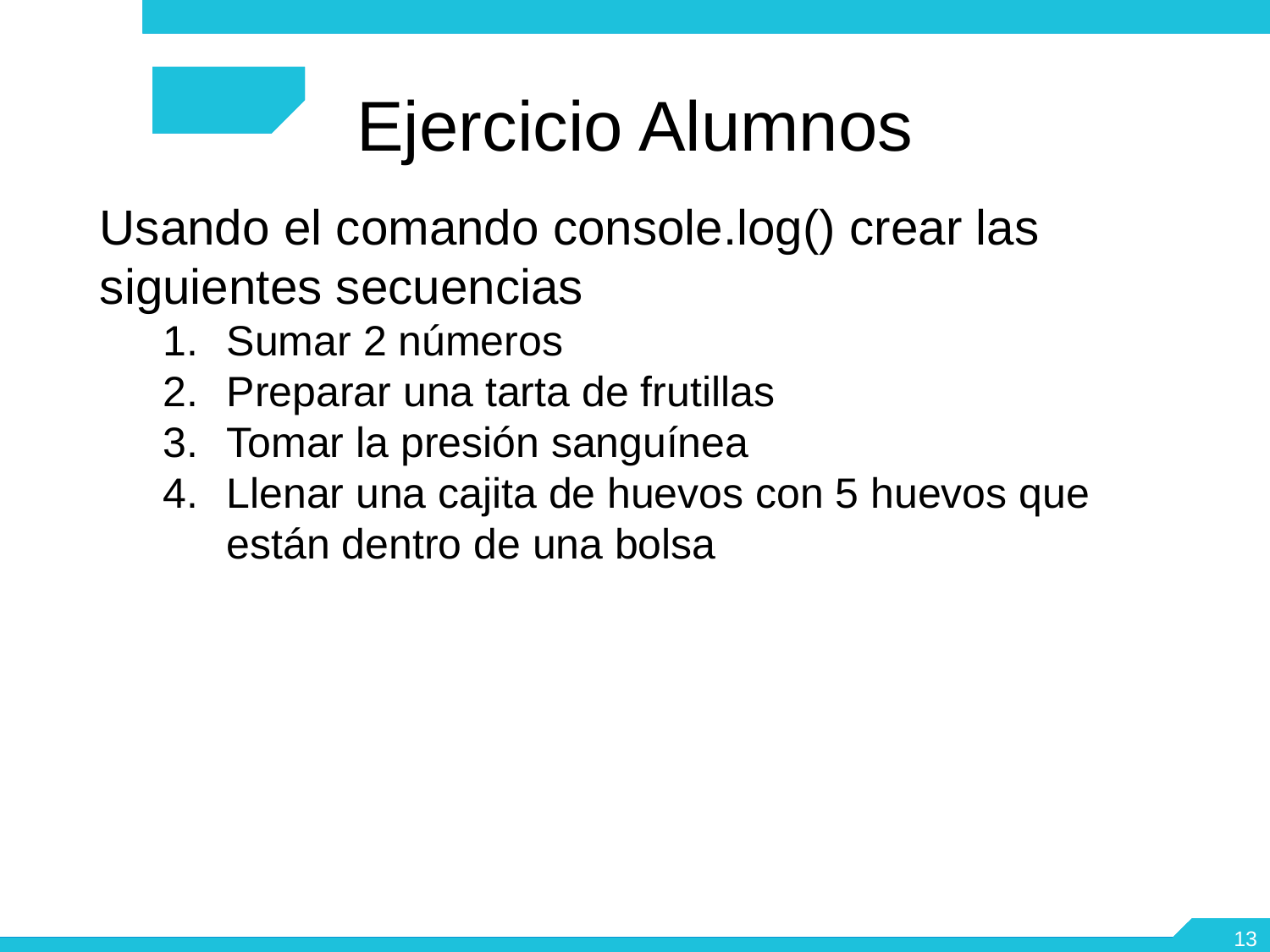

Ejercicio Alumnos
Usando el comando console.log() crear las siguientes secuencias
Sumar 2 números
Preparar una tarta de frutillas
Tomar la presión sanguínea
Llenar una cajita de huevos con 5 huevos que están dentro de una bolsa

13